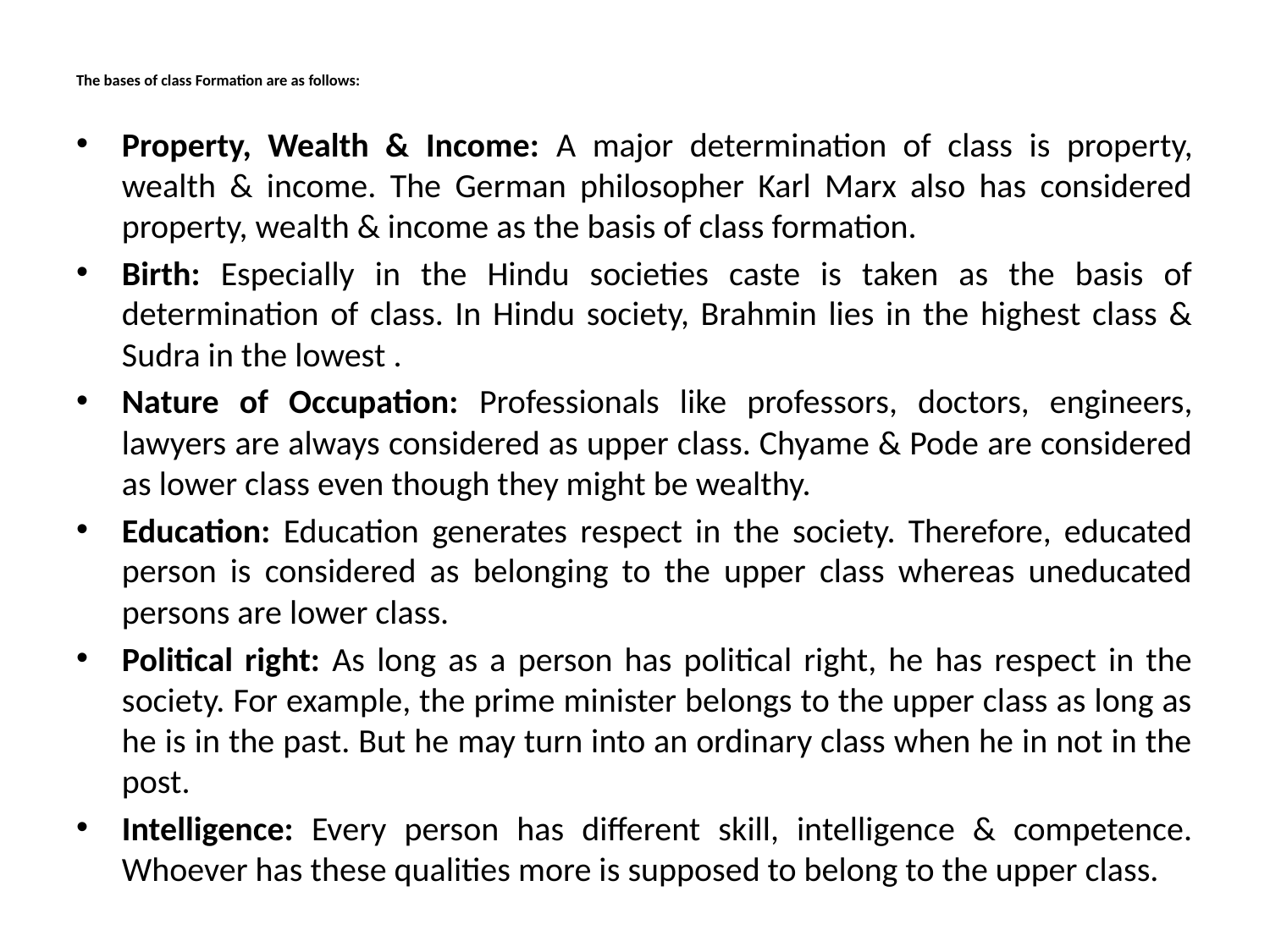

# The bases of class Formation are as follows:
Property, Wealth & Income: A major determination of class is property, wealth & income. The German philosopher Karl Marx also has considered property, wealth & income as the basis of class formation.
Birth: Especially in the Hindu societies caste is taken as the basis of determination of class. In Hindu society, Brahmin lies in the highest class & Sudra in the lowest .
Nature of Occupation: Professionals like professors, doctors, engineers, lawyers are always considered as upper class. Chyame & Pode are considered as lower class even though they might be wealthy.
Education: Education generates respect in the society. Therefore, educated person is considered as belonging to the upper class whereas uneducated persons are lower class.
Political right: As long as a person has political right, he has respect in the society. For example, the prime minister belongs to the upper class as long as he is in the past. But he may turn into an ordinary class when he in not in the post.
Intelligence: Every person has different skill, intelligence & competence. Whoever has these qualities more is supposed to belong to the upper class.